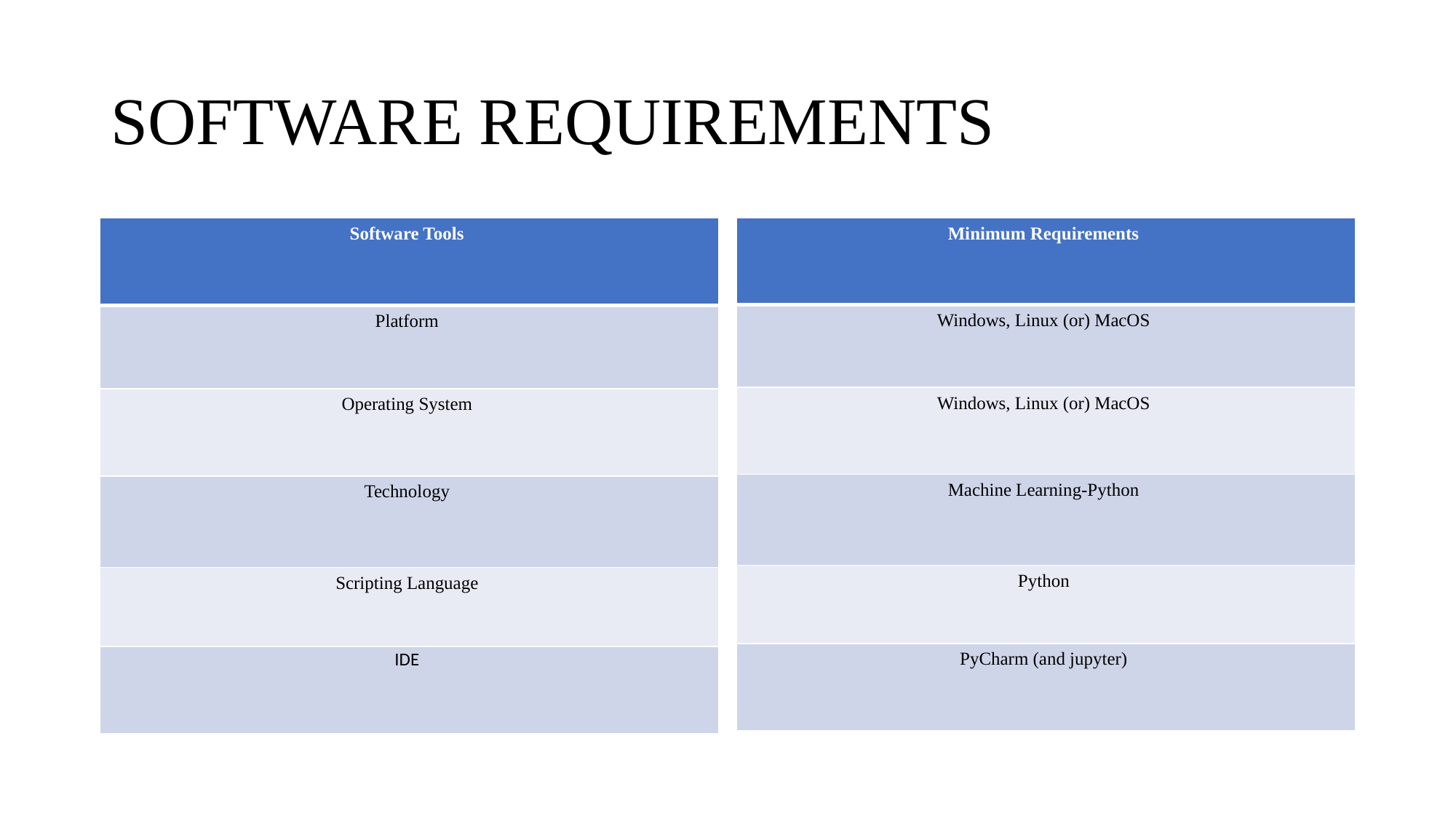

# SOFTWARE REQUIREMENTS
| Software Tools |
| --- |
| Platform |
| Operating System |
| Technology |
| Scripting Language |
| IDE |
| Minimum Requirements |
| --- |
| Windows, Linux (or) MacOS |
| Windows, Linux (or) MacOS |
| Machine Learning-Python |
| Python |
| PyCharm (and jupyter) |